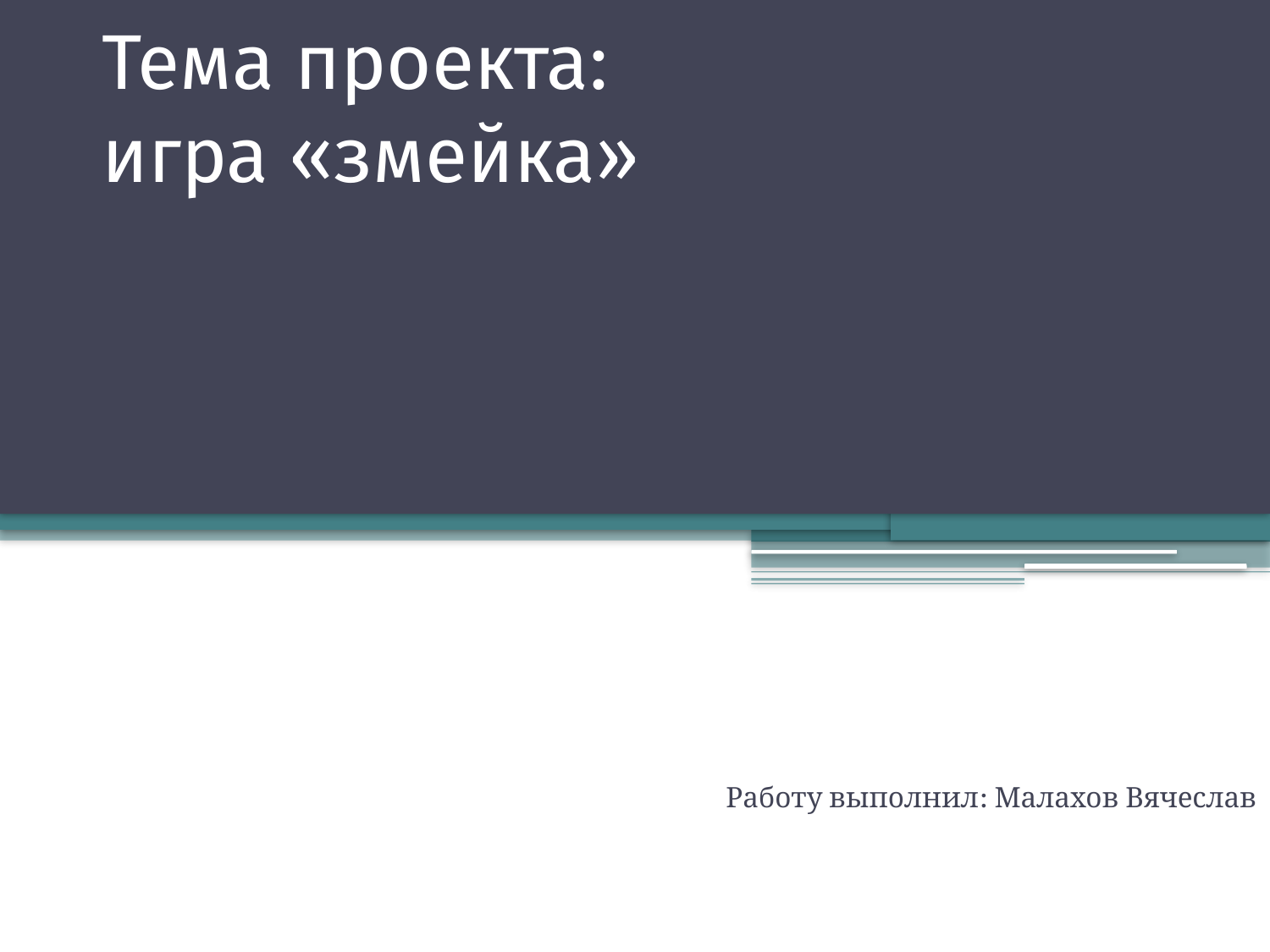

# Тема проекта: игра «змейка»
Работу выполнил: Малахов Вячеслав